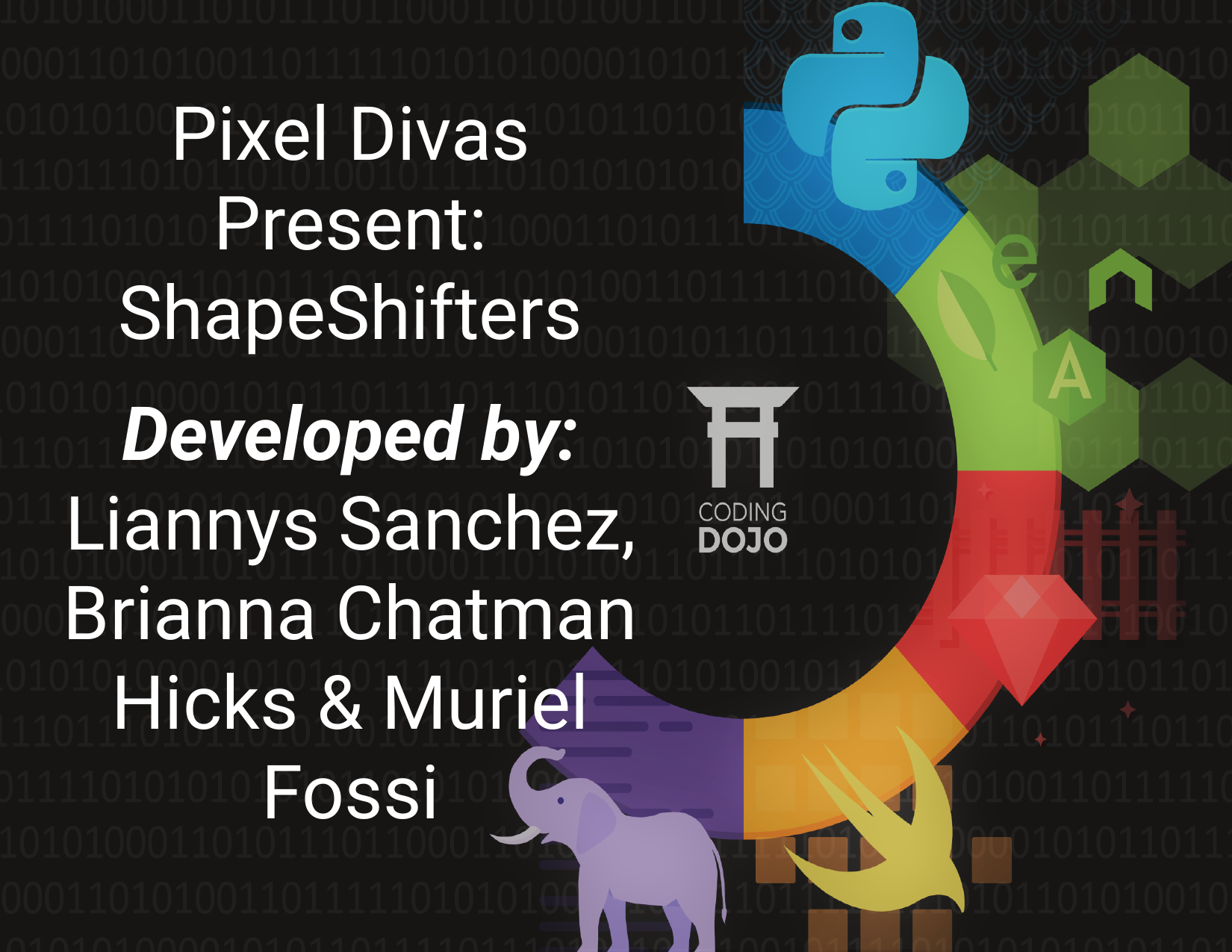

# Pixel Divas Present:
ShapeShifters
Developed by:
Liannys Sanchez, Brianna Chatman Hicks & Muriel Fossi